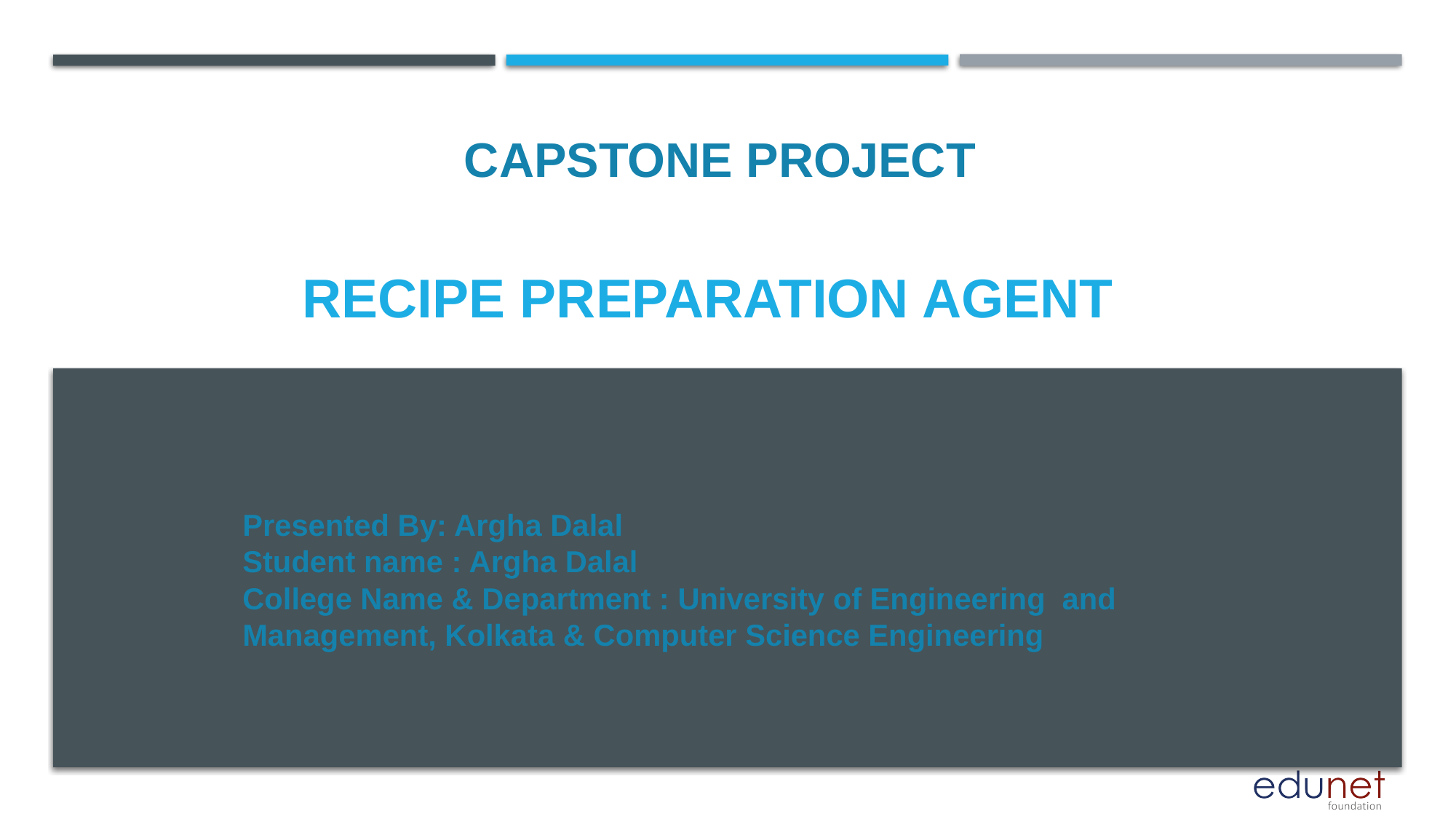

CAPSTONE PROJECT
# Recipe Preparation Agent
Presented By: Argha Dalal
Student name : Argha Dalal
College Name & Department : University of Engineering  and Management, Kolkata & Computer Science Engineering